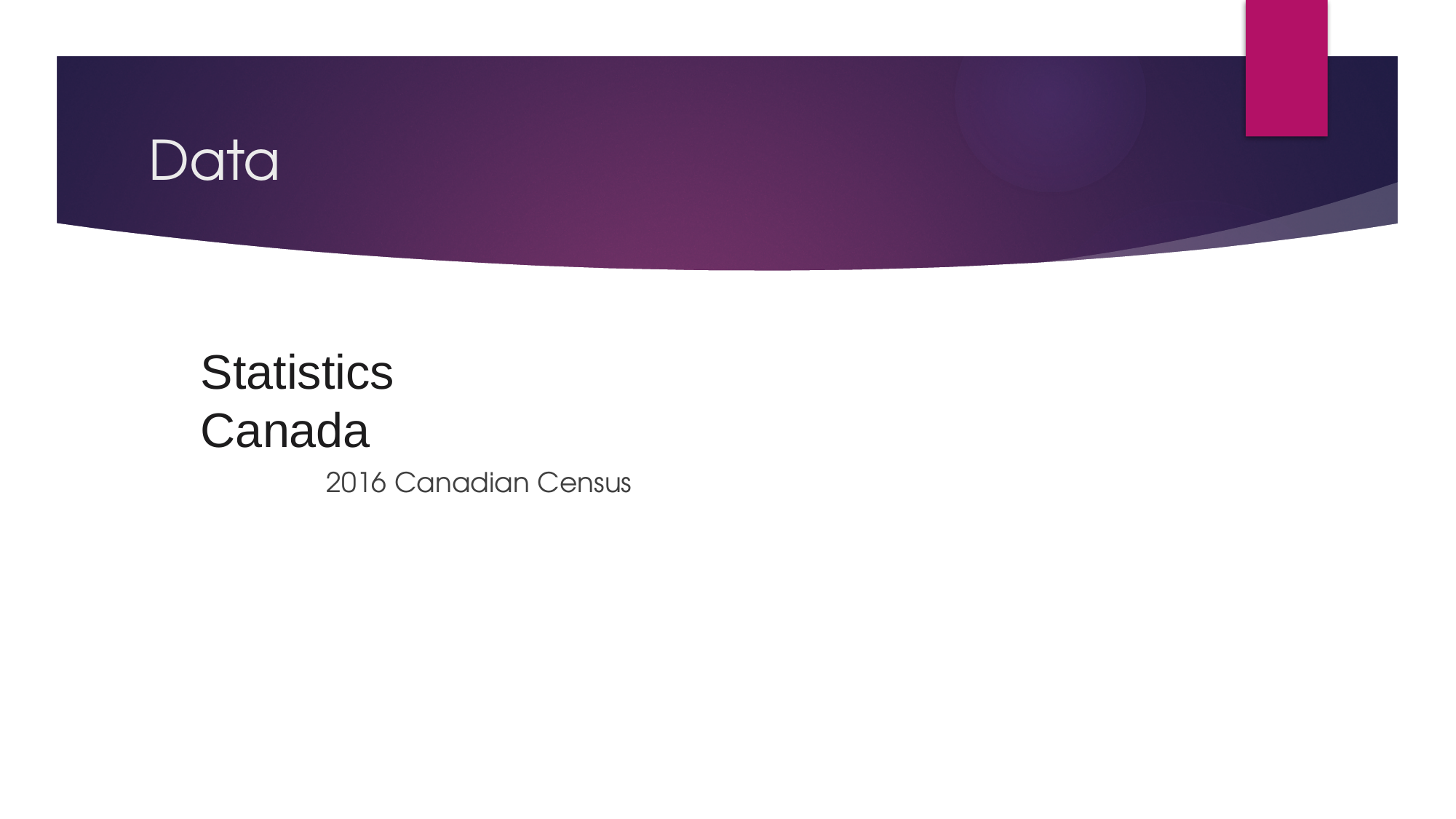

# Data
Statistics Canada
2016 Canadian Census